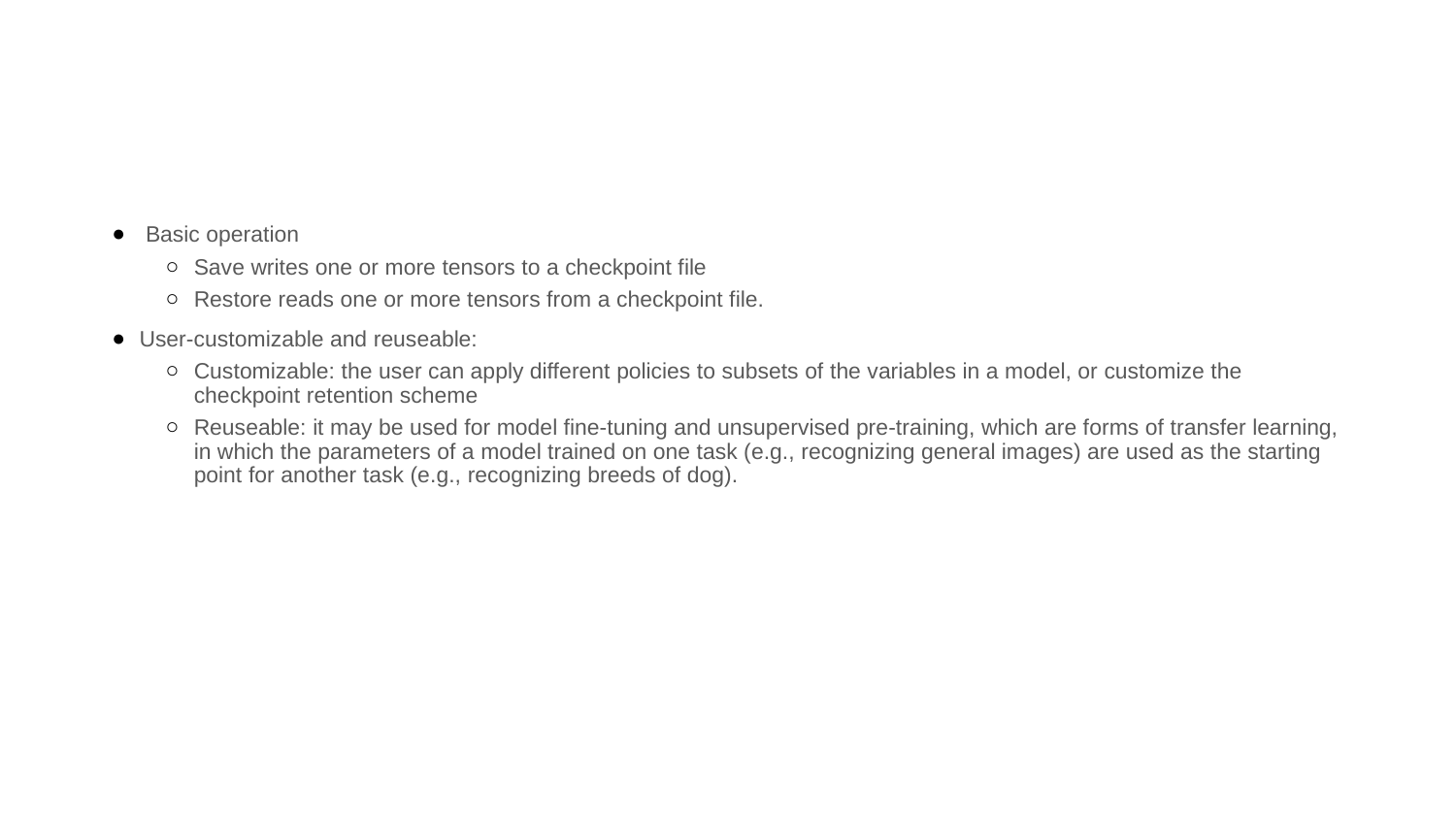

#
 Basic operation
Save writes one or more tensors to a checkpoint file
Restore reads one or more tensors from a checkpoint file.
User-customizable and reuseable:
Customizable: the user can apply different policies to subsets of the variables in a model, or customize the checkpoint retention scheme
Reuseable: it may be used for model fine-tuning and unsupervised pre-training, which are forms of transfer learning, in which the parameters of a model trained on one task (e.g., recognizing general images) are used as the starting point for another task (e.g., recognizing breeds of dog).